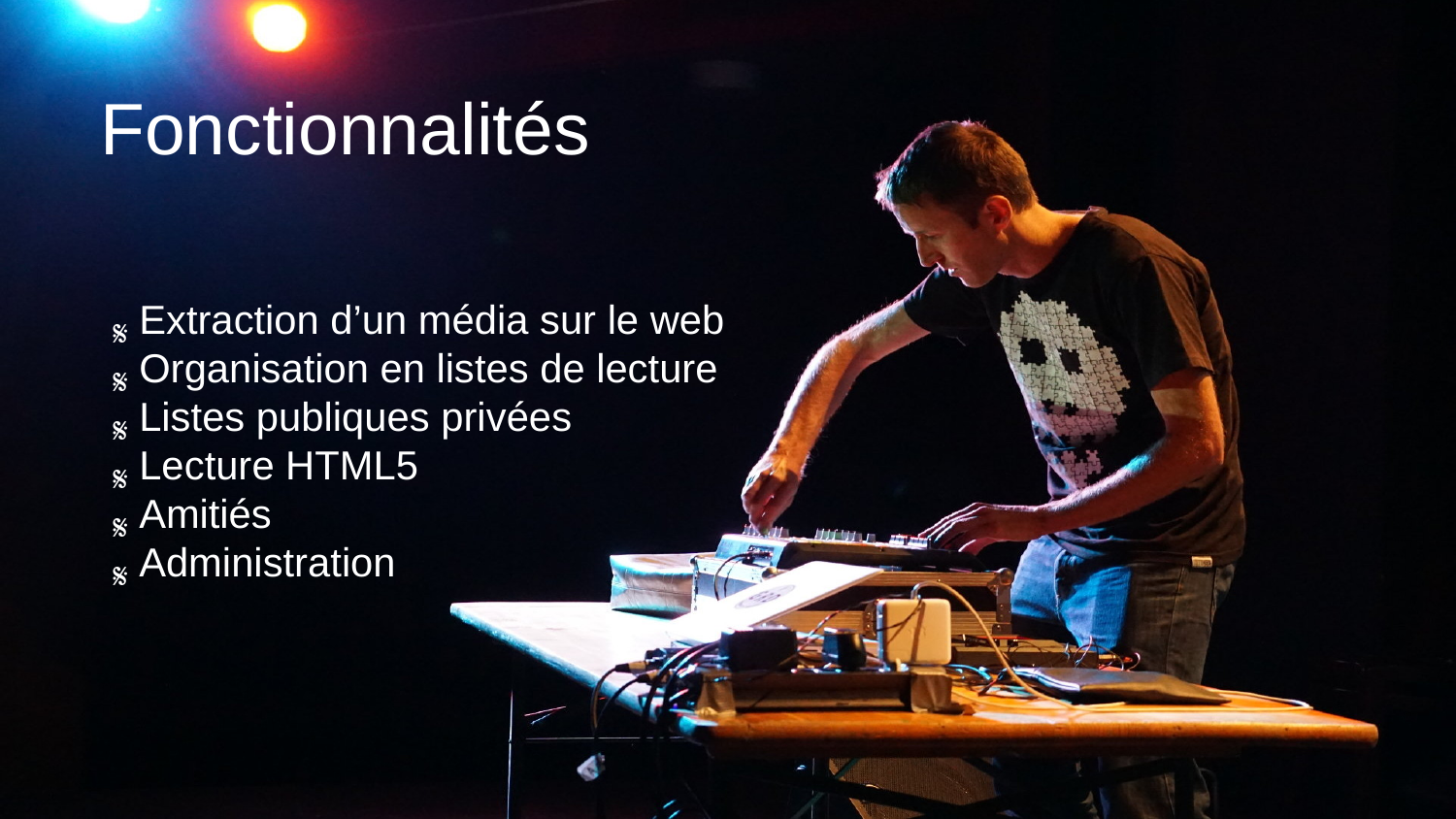

# Fonctionnalités
𝄋 Extraction d’un média sur le web
𝄋 Organisation en listes de lecture
𝄋 Listes publiques privées
𝄋 Lecture HTML5
𝄋 Amitiés
𝄋 Administration